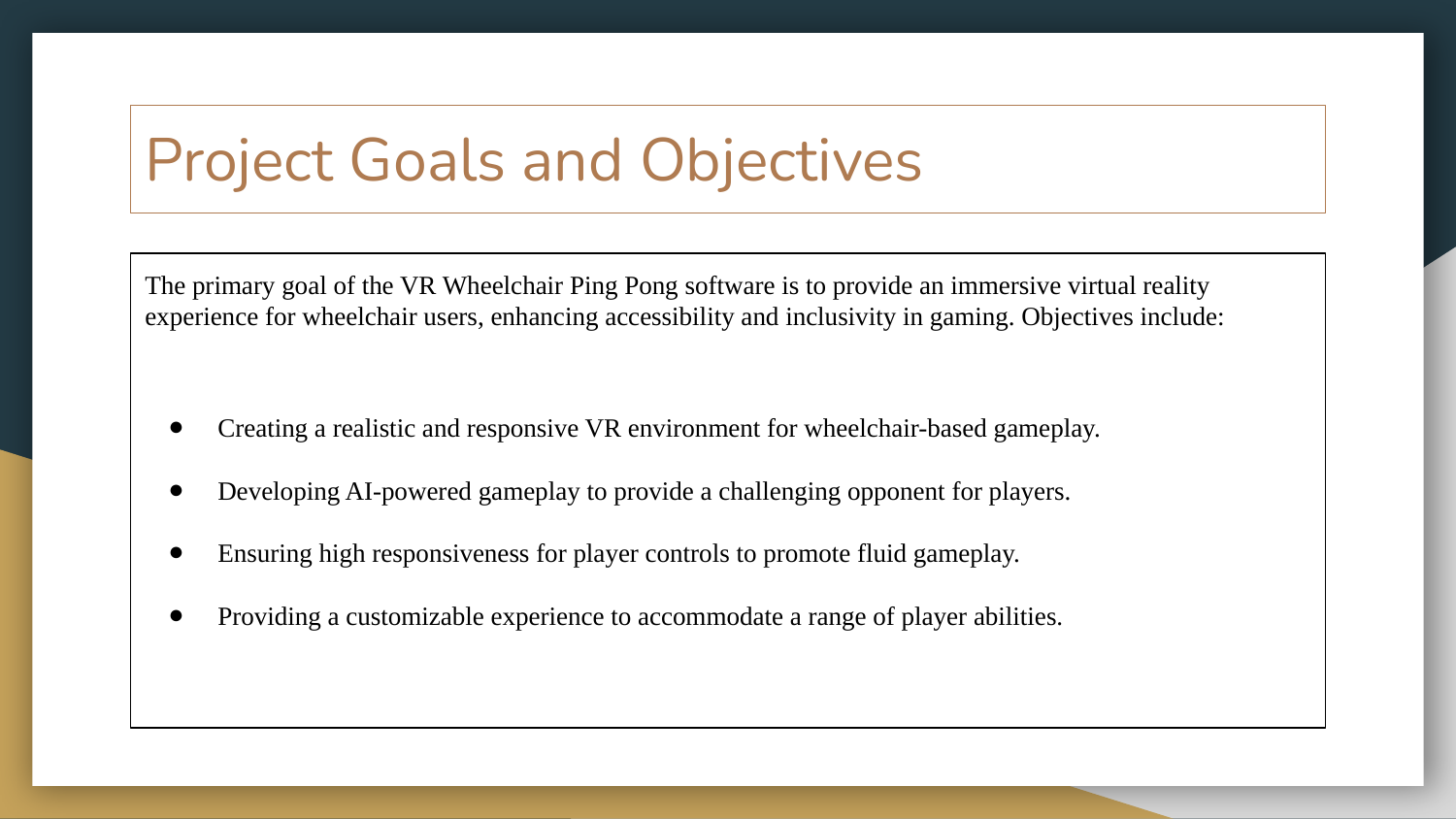

# Project Goals and Objectives
The primary goal of the VR Wheelchair Ping Pong software is to provide an immersive virtual reality experience for wheelchair users, enhancing accessibility and inclusivity in gaming. Objectives include:

Creating a realistic and responsive VR environment for wheelchair-based gameplay.
Developing AI-powered gameplay to provide a challenging opponent for players.
Ensuring high responsiveness for player controls to promote fluid gameplay.
Providing a customizable experience to accommodate a range of player abilities.